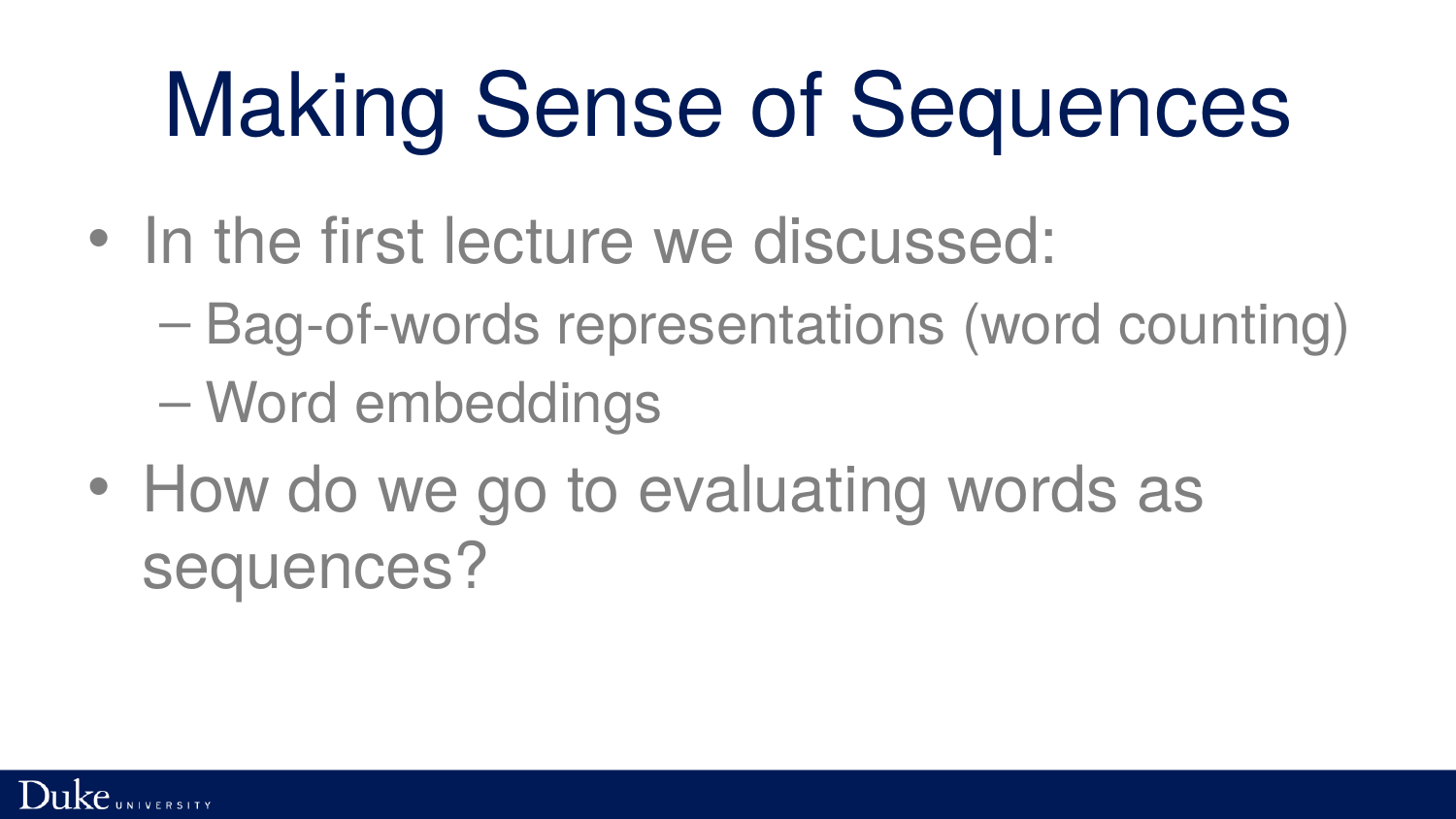

# Making Sense of Sequences
In the first lecture we discussed:
Bag-of-words representations (word counting)
Word embeddings
How do we go to evaluating words as sequences?